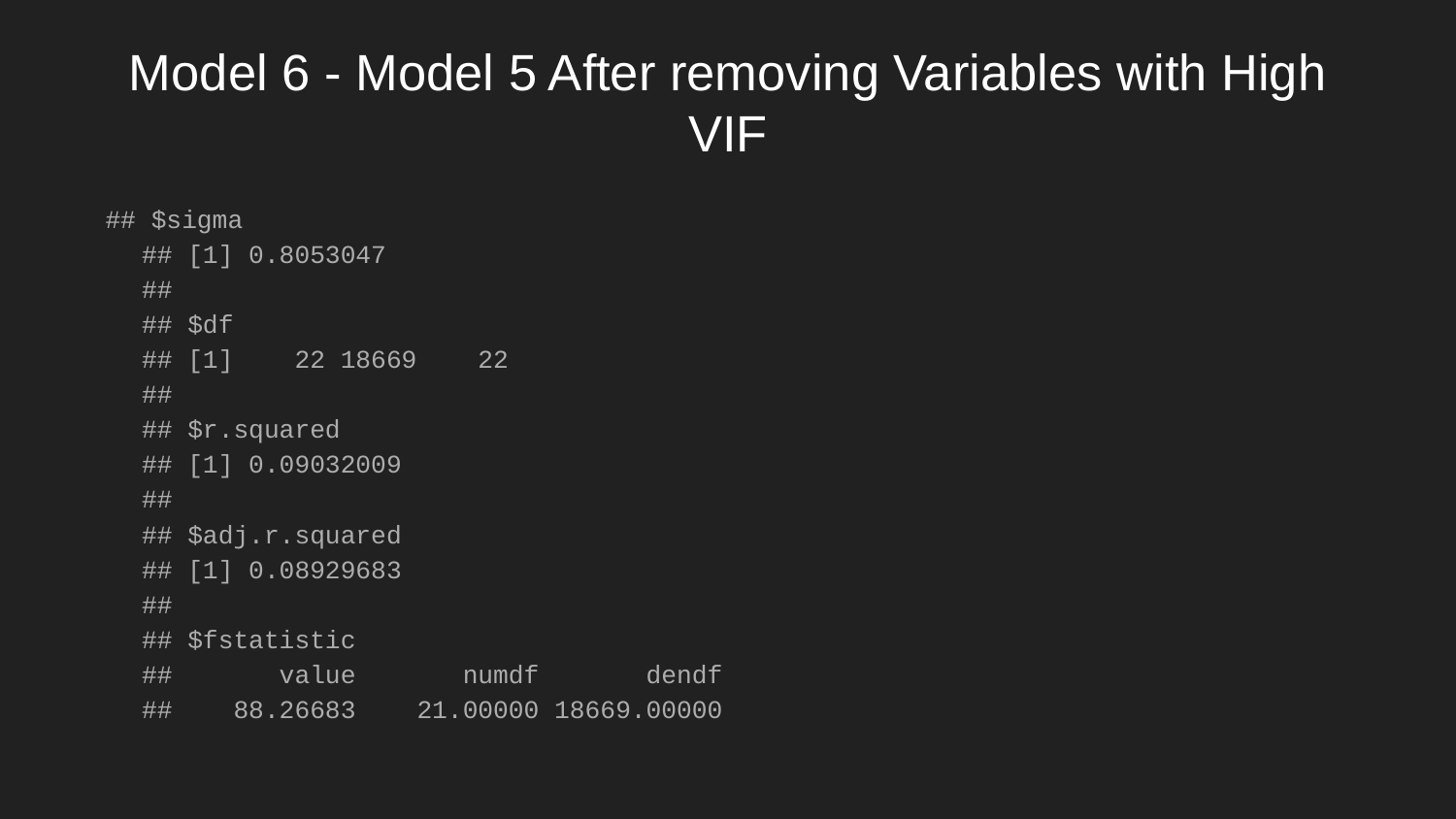

# Model 6 - Model 5 After removing Variables with High VIF
## $sigma ## [1] 0.8053047 ## ## $df ## [1]    22 18669    22 ## ## $r.squared ## [1] 0.09032009 ## ## $adj.r.squared ## [1] 0.08929683 ## ## $fstatistic ##       value       numdf       dendf ##    88.26683    21.00000 18669.00000